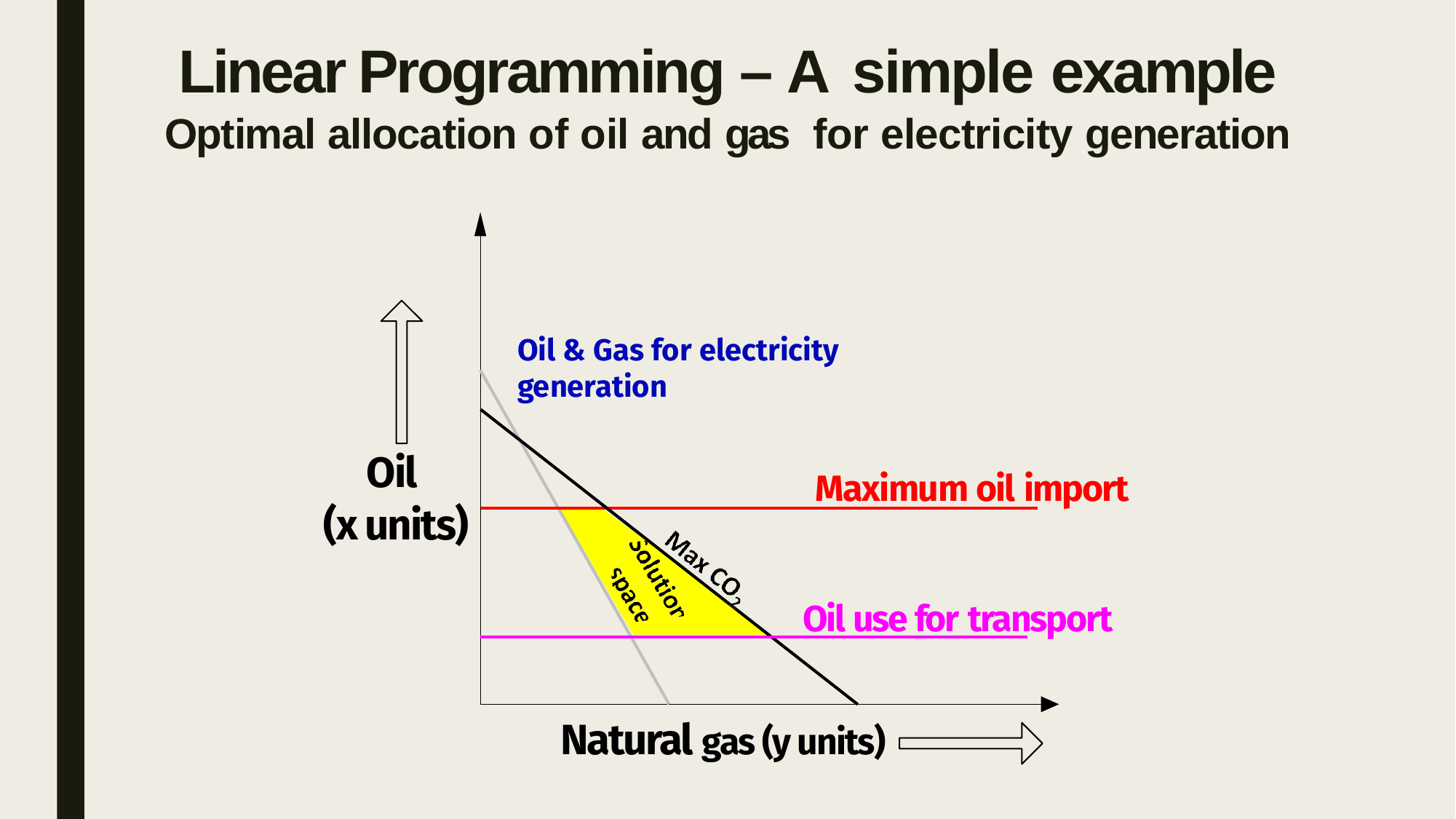

Linear Programming – A  simple example
Optimal allocation of oil and gas  for electricity generation

Oil & Gas for electricity generation

Oil
(x units)
Maximum oil import

Oil use for transport

Natural gas (y units)